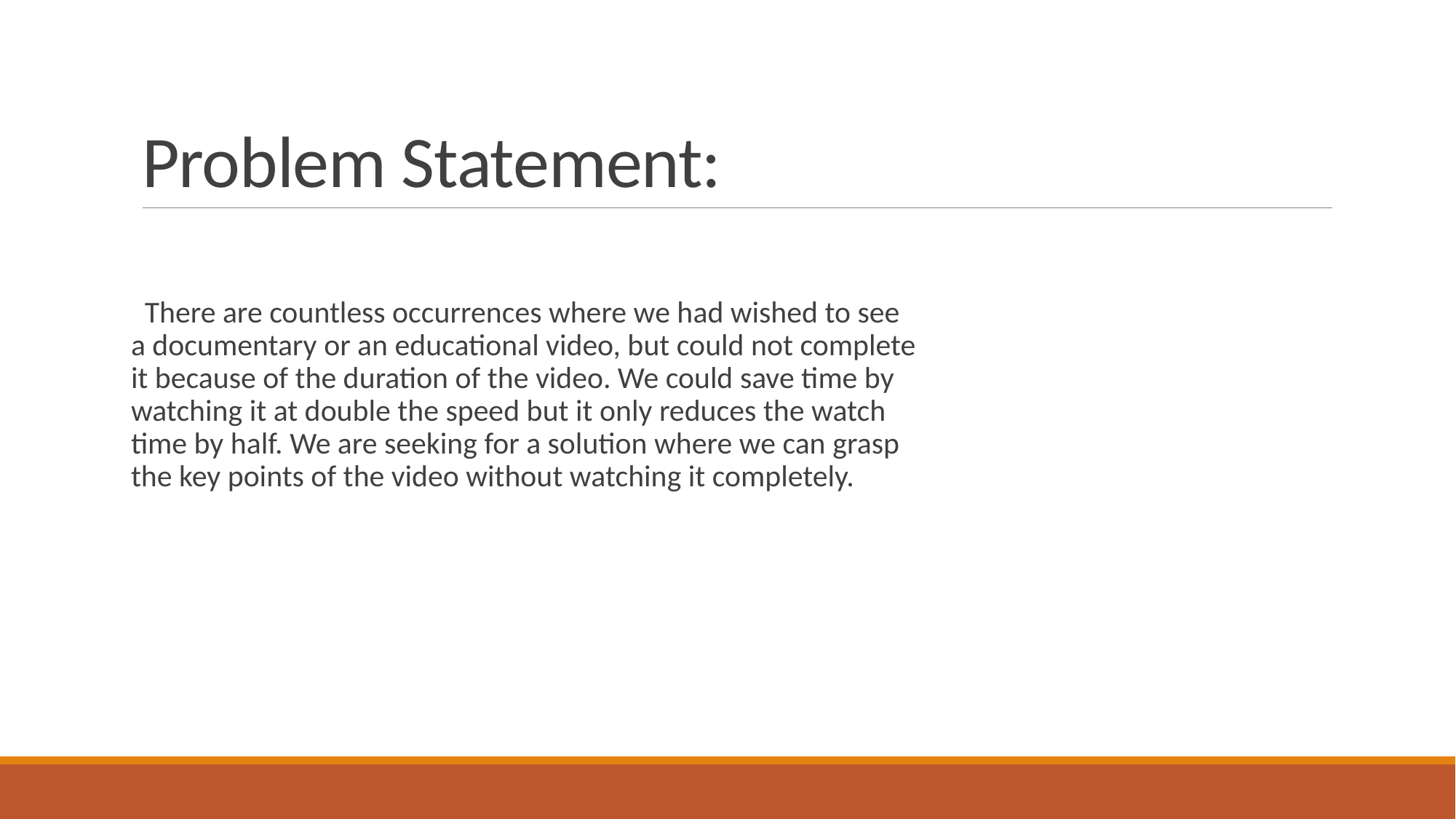

# Problem Statement:
  There are countless occurrences where we had wished to see a documentary or an educational video, but could not complete it because of the duration of the video. We could save time by watching it at double the speed but it only reduces the watch time by half. We are seeking for a solution where we can grasp the key points of the video without watching it completely.